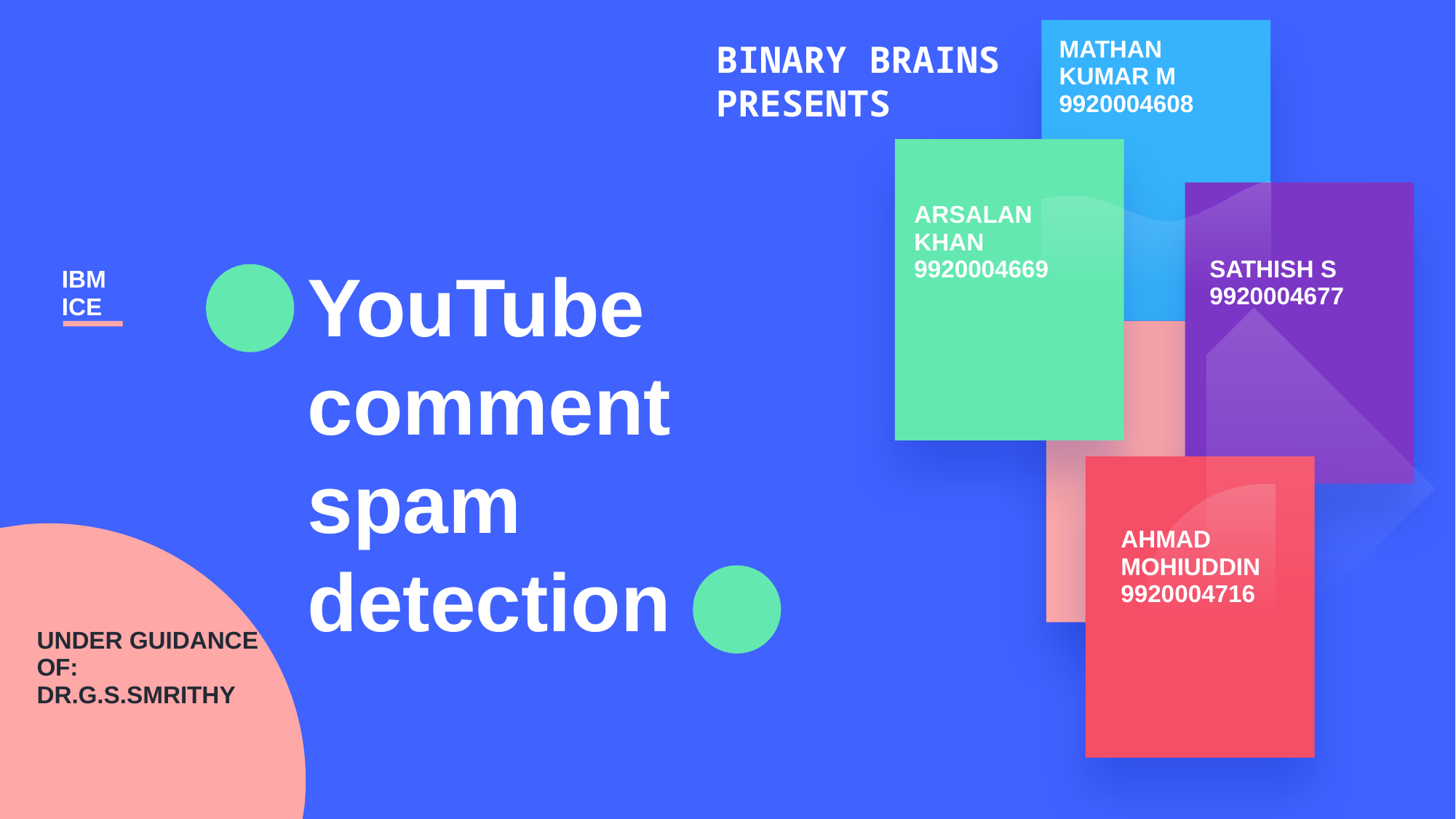

MATHAN KUMAR M
9920004608
BINARY BRAINS PRESENTS

ARSALAN KHAN
9920004669
SATHISH S
9920004677
YouTube comment
spam
detection

IBM
ICE

AHMAD MOHIUDDIN
9920004716

UNDER GUIDANCE OF: DR.G.S.SMRITHY